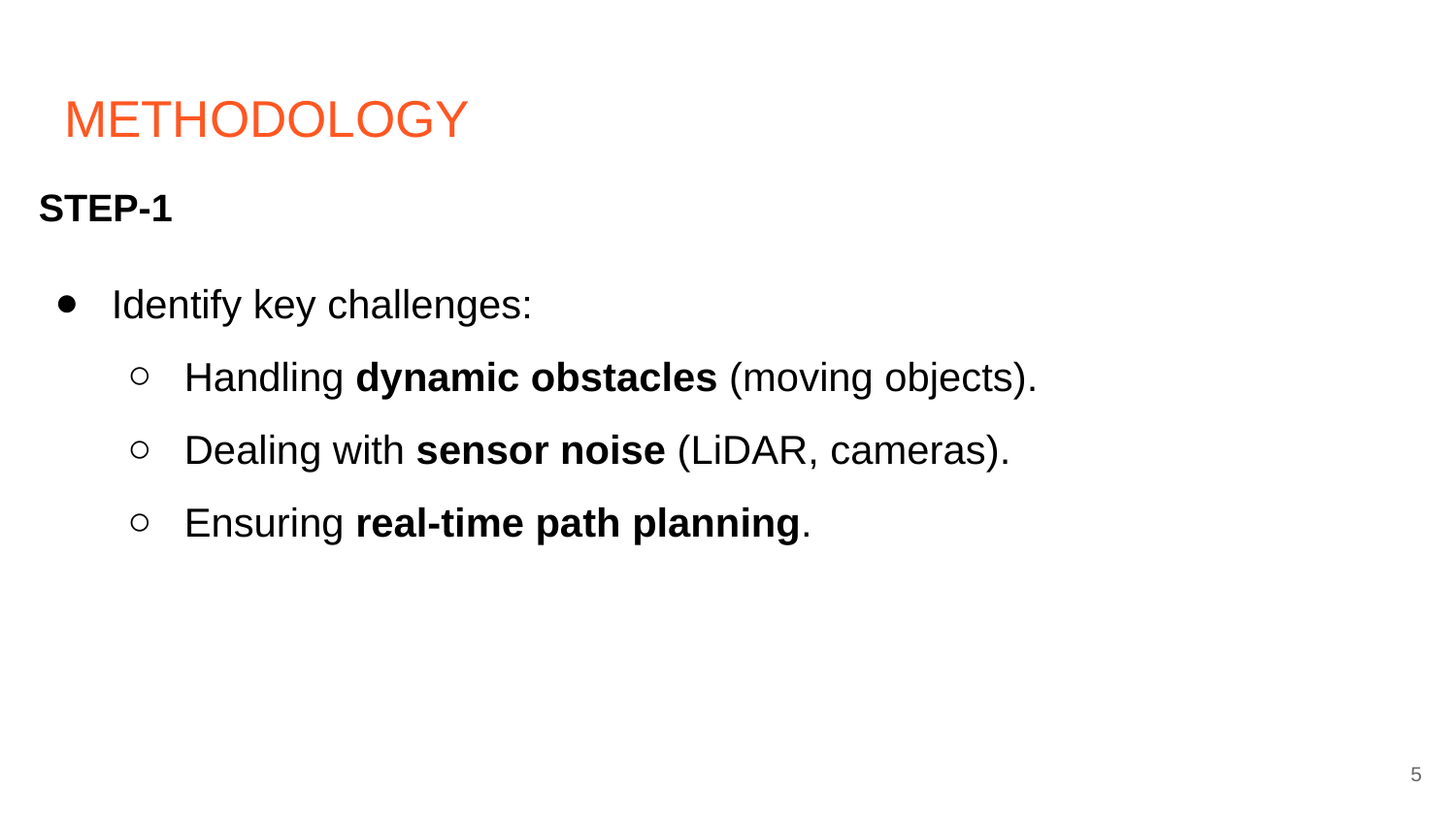

# METHODOLOGY
STEP-1
Identify key challenges:
Handling dynamic obstacles (moving objects).
Dealing with sensor noise (LiDAR, cameras).
Ensuring real-time path planning.

5